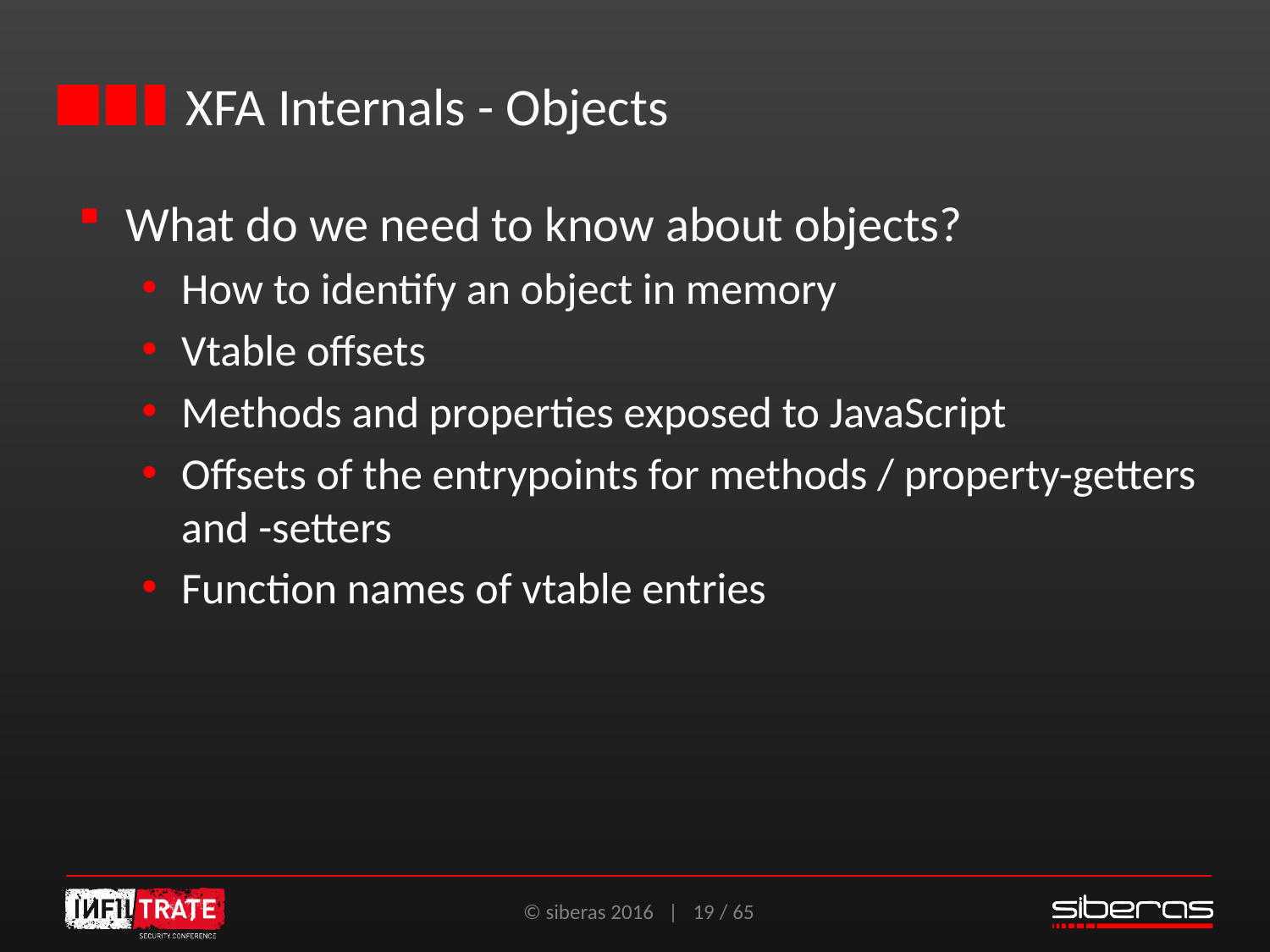

# XFA Internals - Objects
What do we need to know about objects?
How to identify an object in memory
Vtable offsets
Methods and properties exposed to JavaScript
Offsets of the entrypoints for methods / property-getters and -setters
Function names of vtable entries